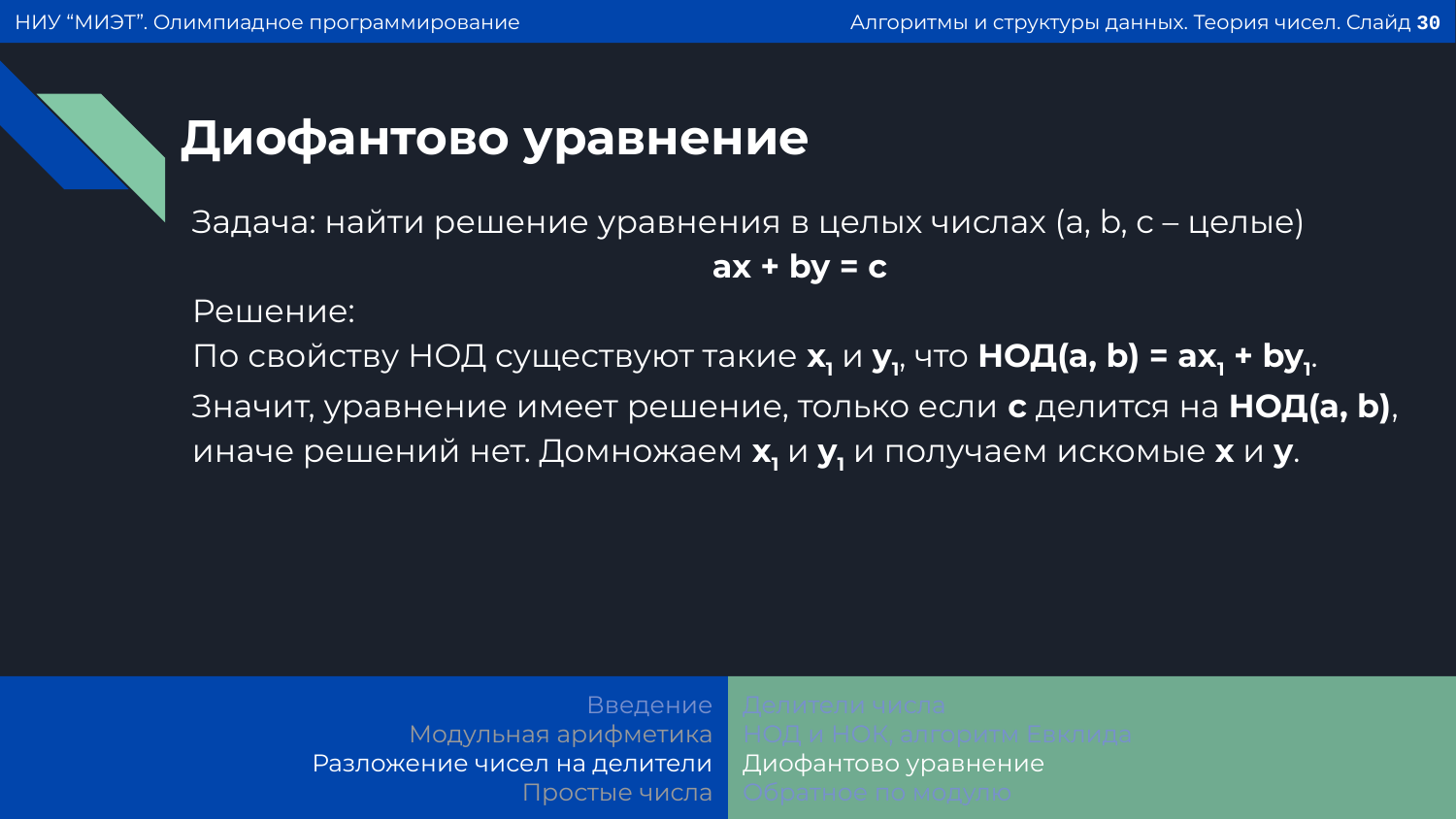

# Диофантово уравнение
Задача: найти решение уравнения в целых числах (a, b, c – целые)
ax + by = c
Решение:
По свойству НОД существуют такие x1 и y1, что НОД(a, b) = ax1 + by1.
Значит, уравнение имеет решение, только если c делится на НОД(a, b), иначе решений нет. Домножаем x1 и y1 и получаем искомые x и y.
Введение
Модульная арифметика
Разложение чисел на делители
Простые числа
Делители числа
НОД и НОК, алгоритм Евклида
Диофантово уравнение
Обратное по модулю